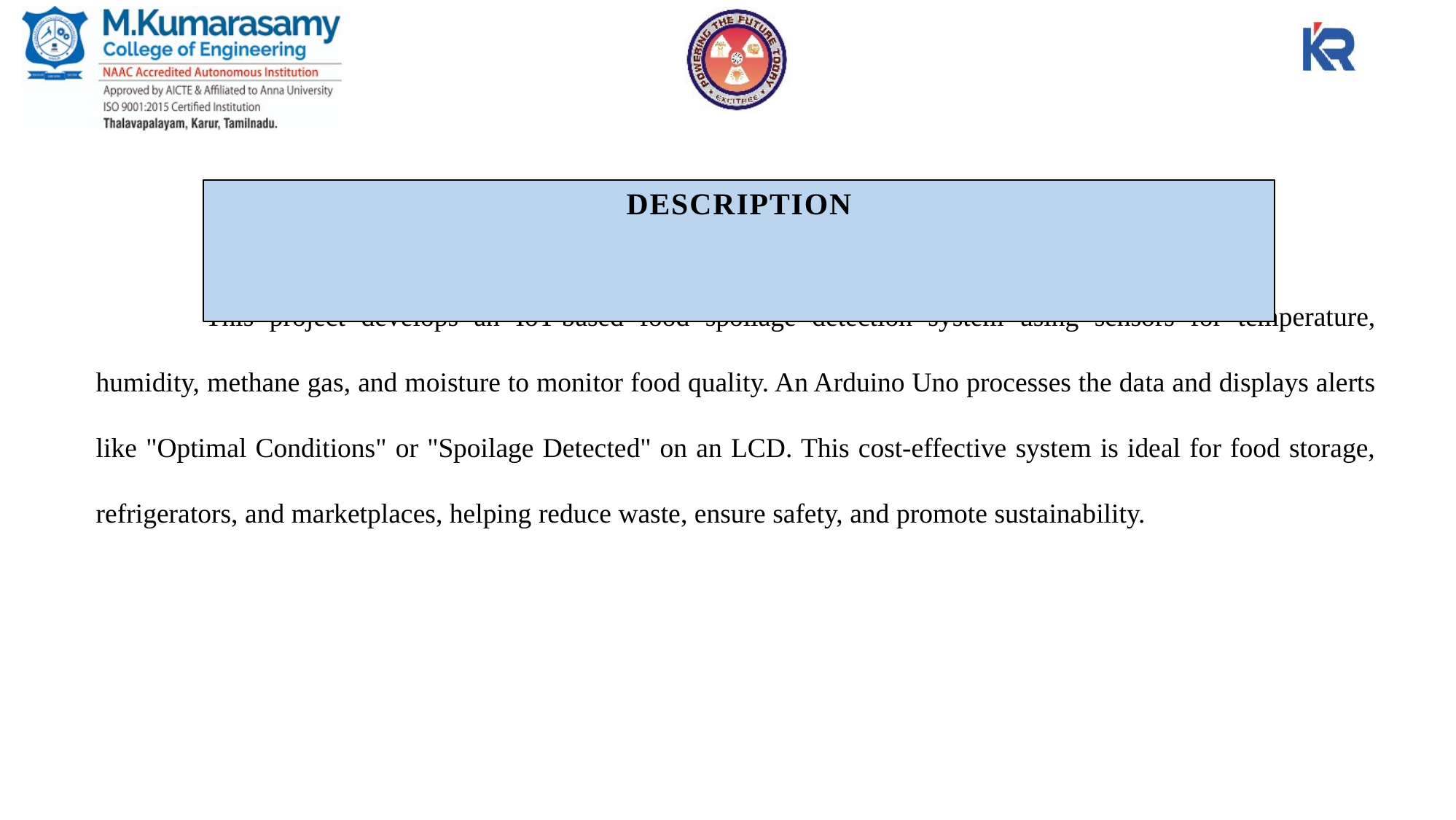

# DESCRIPTION
	This project develops an IoT-based food spoilage detection system using sensors for temperature, humidity, methane gas, and moisture to monitor food quality. An Arduino Uno processes the data and displays alerts like "Optimal Conditions" or "Spoilage Detected" on an LCD. This cost-effective system is ideal for food storage, refrigerators, and marketplaces, helping reduce waste, ensure safety, and promote sustainability.